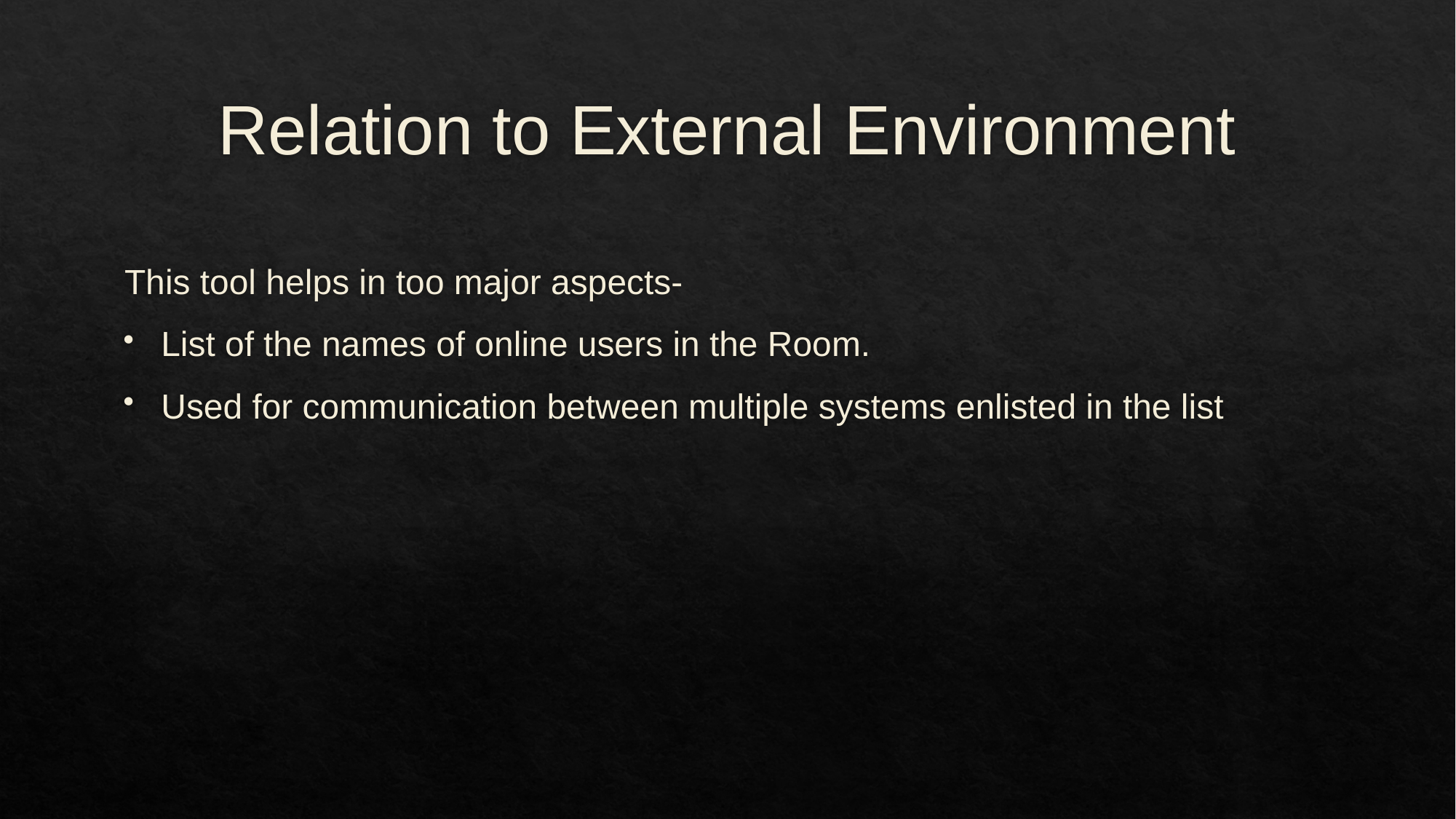

# Relation to External Environment

This tool helps in too major aspects-
List of the names of online users in the Room.
Used for communication between multiple systems enlisted in the list